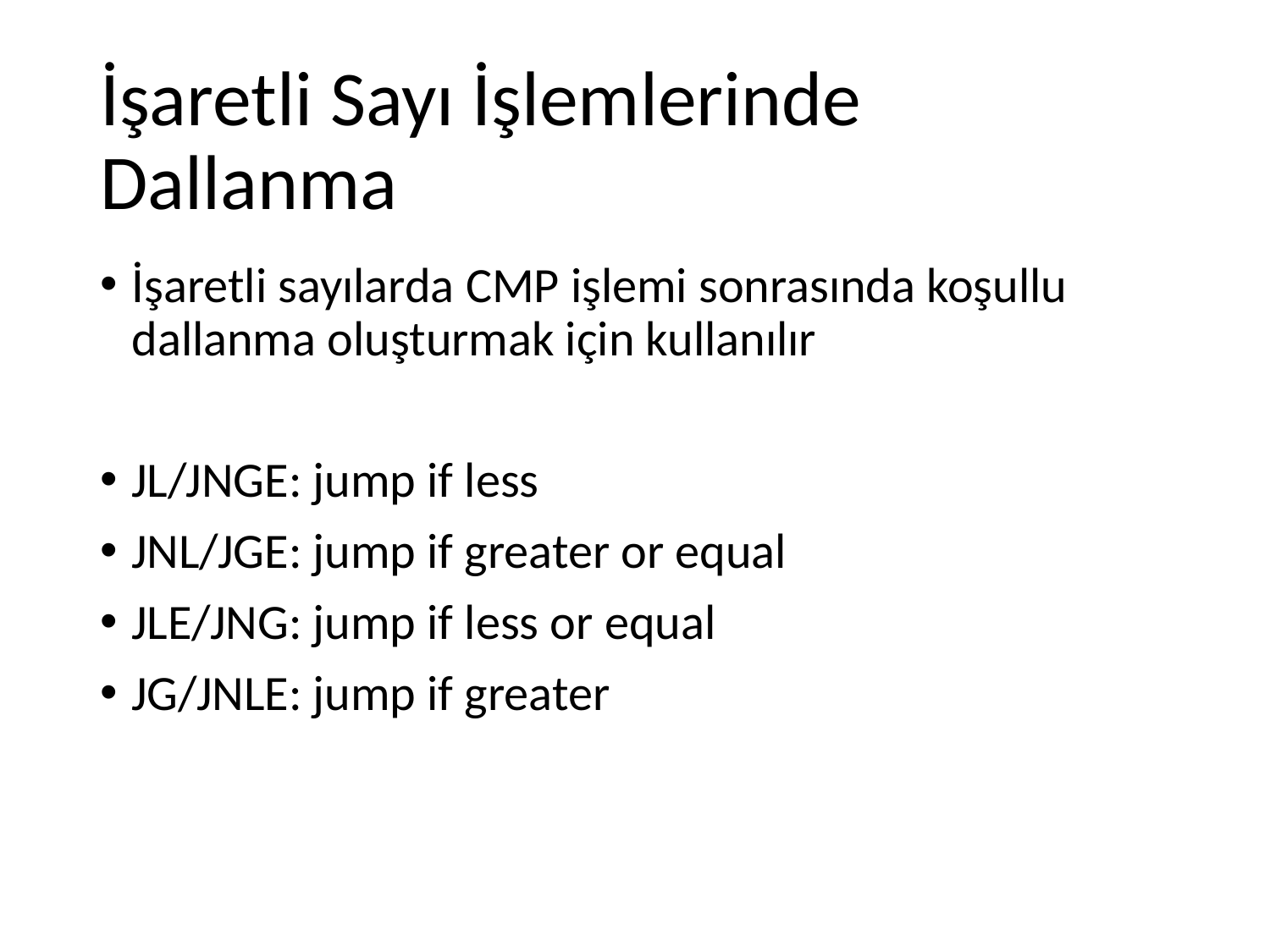

# İşaretli Sayı İşlemlerinde Dallanma
İşaretli sayılarda CMP işlemi sonrasında koşullu dallanma oluşturmak için kullanılır

JL/JNGE: jump if less
JNL/JGE: jump if greater or equal
JLE/JNG: jump if less or equal
JG/JNLE: jump if greater